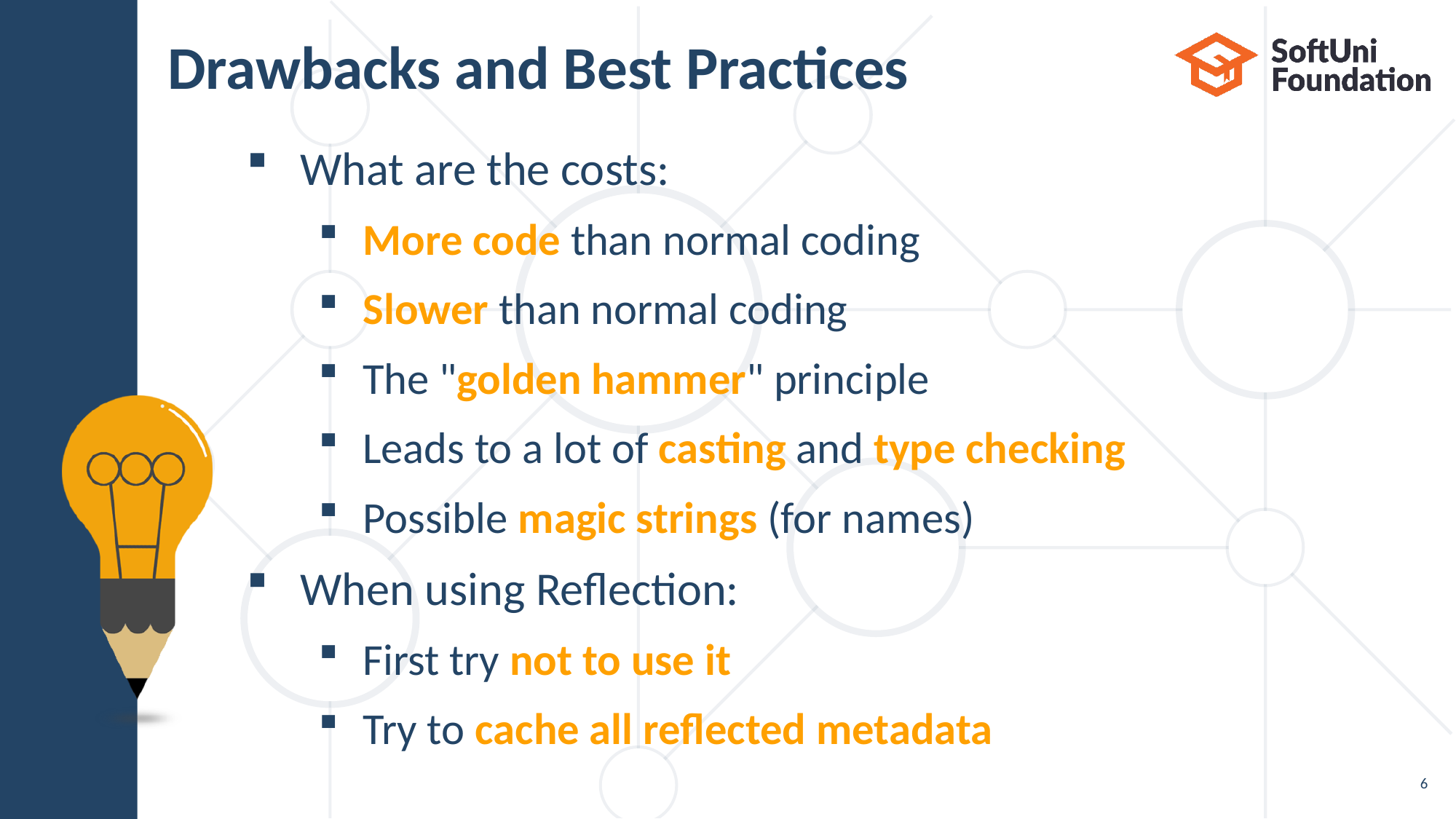

# Drawbacks and Best Practices
What are the costs:
More code than normal coding
Slower than normal coding
The "golden hammer" principle
Leads to a lot of casting and type checking
Possible magic strings (for names)
When using Reflection:
First try not to use it
Try to cache all reflected metadata

6